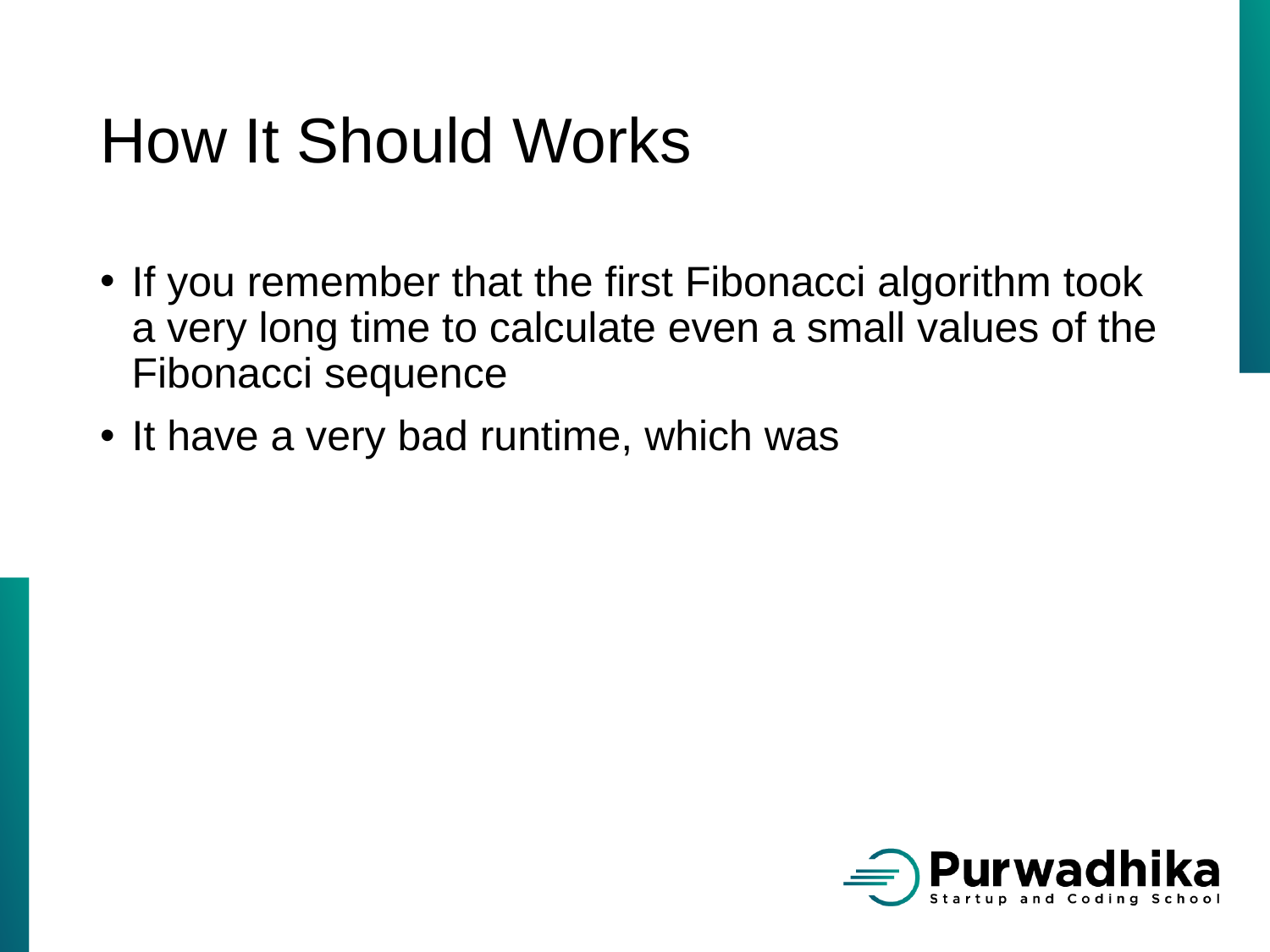

# How It Should Works
If you remember that the first Fibonacci algorithm took a very long time to calculate even a small values of the Fibonacci sequence
It have a very bad runtime, which was